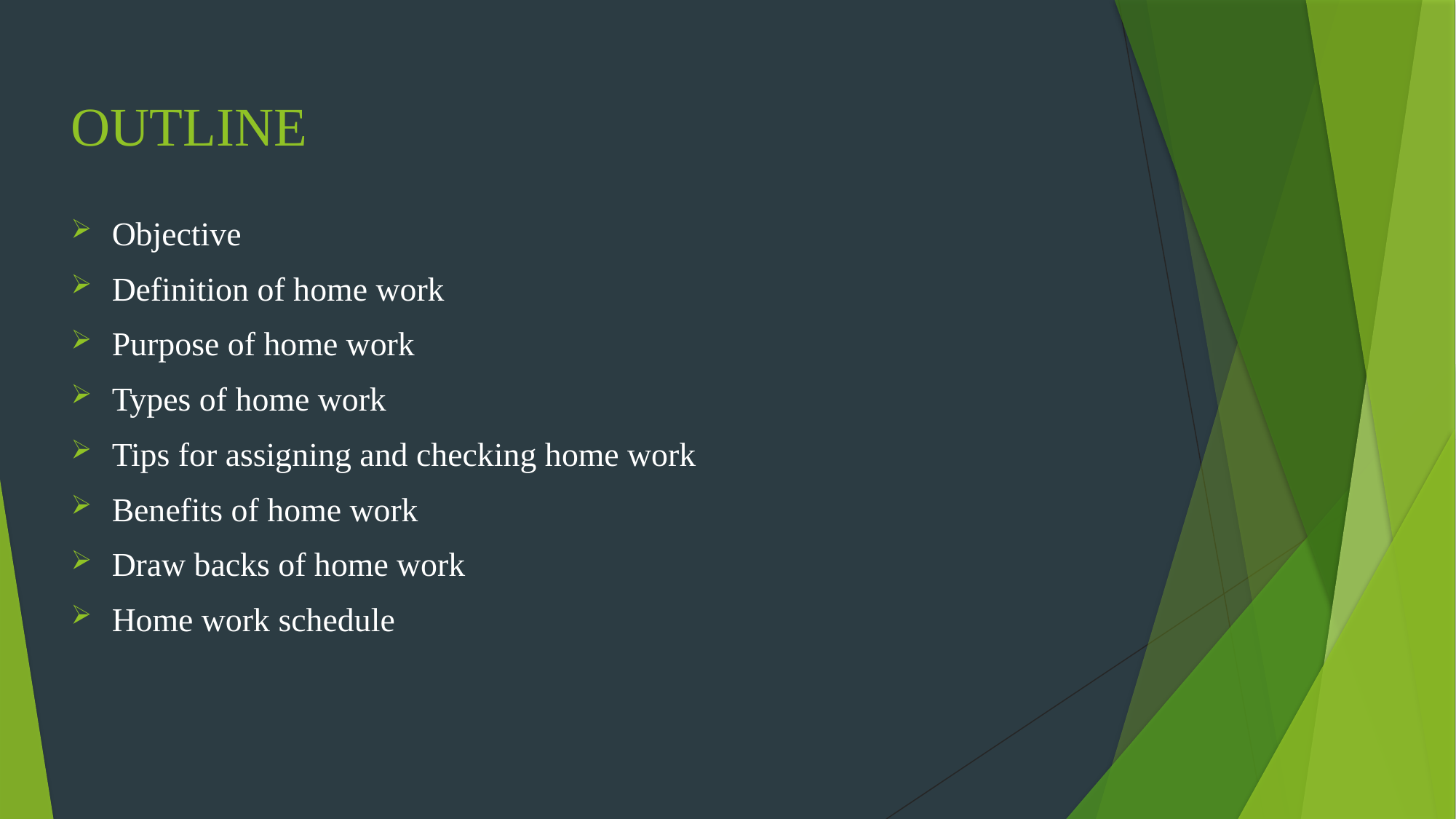

# OUTLINE
Objective
Definition of home work
Purpose of home work
Types of home work
Tips for assigning and checking home work
Benefits of home work
Draw backs of home work
Home work schedule